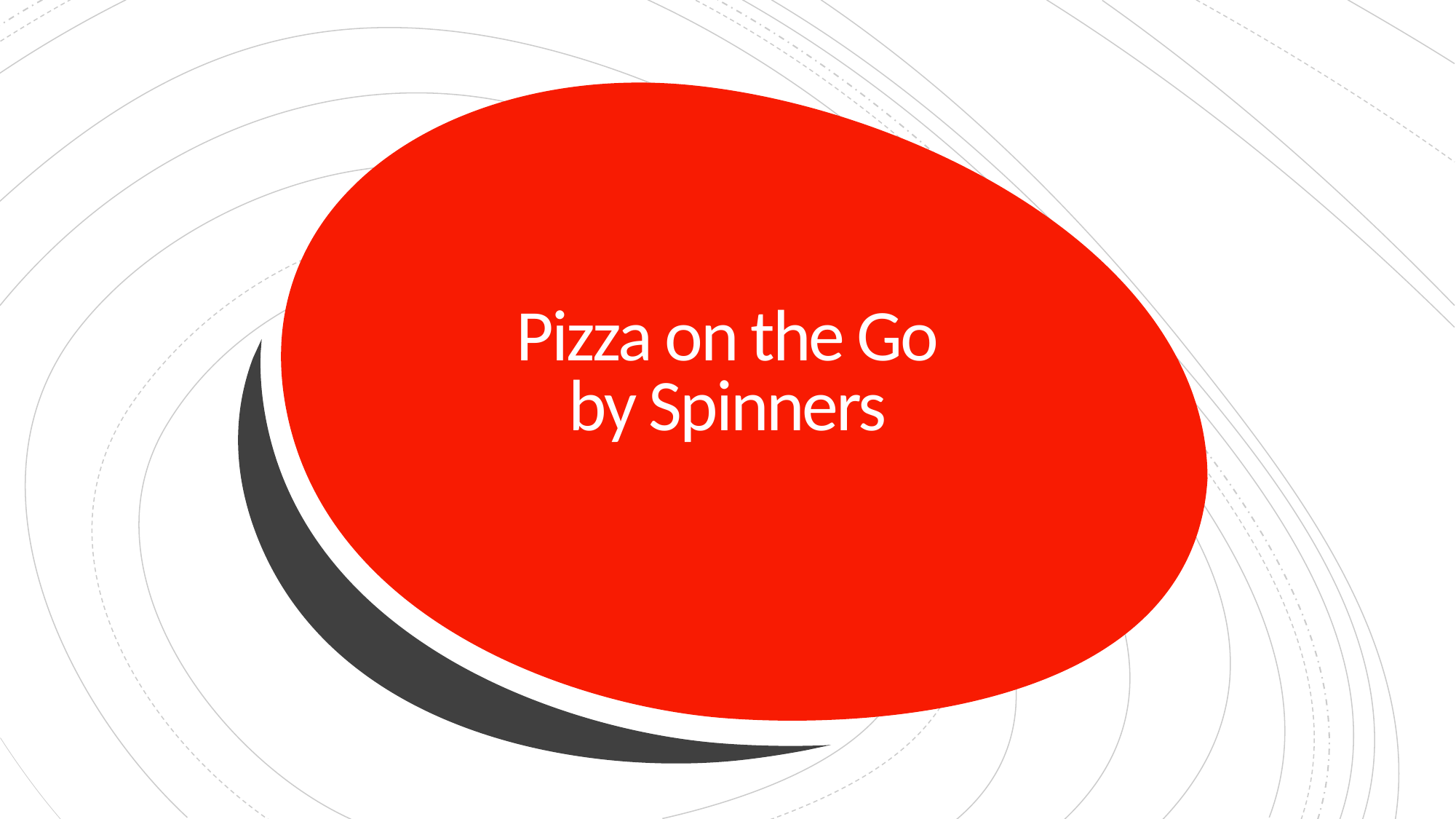

# Pizza on the Go by Spinners